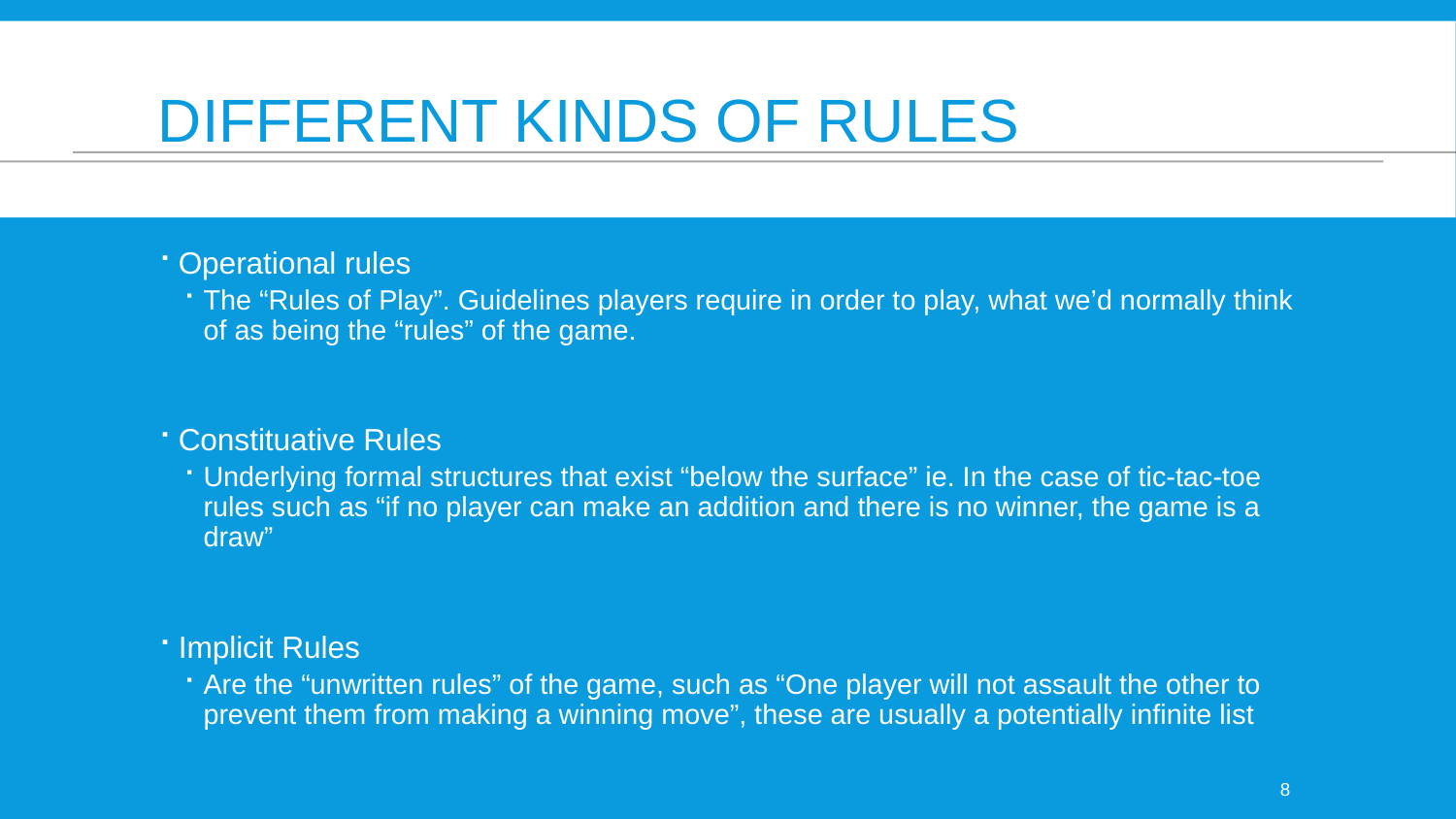

# Different kinds of rules
Operational rules
The “Rules of Play”. Guidelines players require in order to play, what we’d normally think of as being the “rules” of the game.

Constituative Rules
Underlying formal structures that exist “below the surface” ie. In the case of tic-tac-toe rules such as “if no player can make an addition and there is no winner, the game is a draw”

Implicit Rules
Are the “unwritten rules” of the game, such as “One player will not assault the other to prevent them from making a winning move”, these are usually a potentially infinite list
8